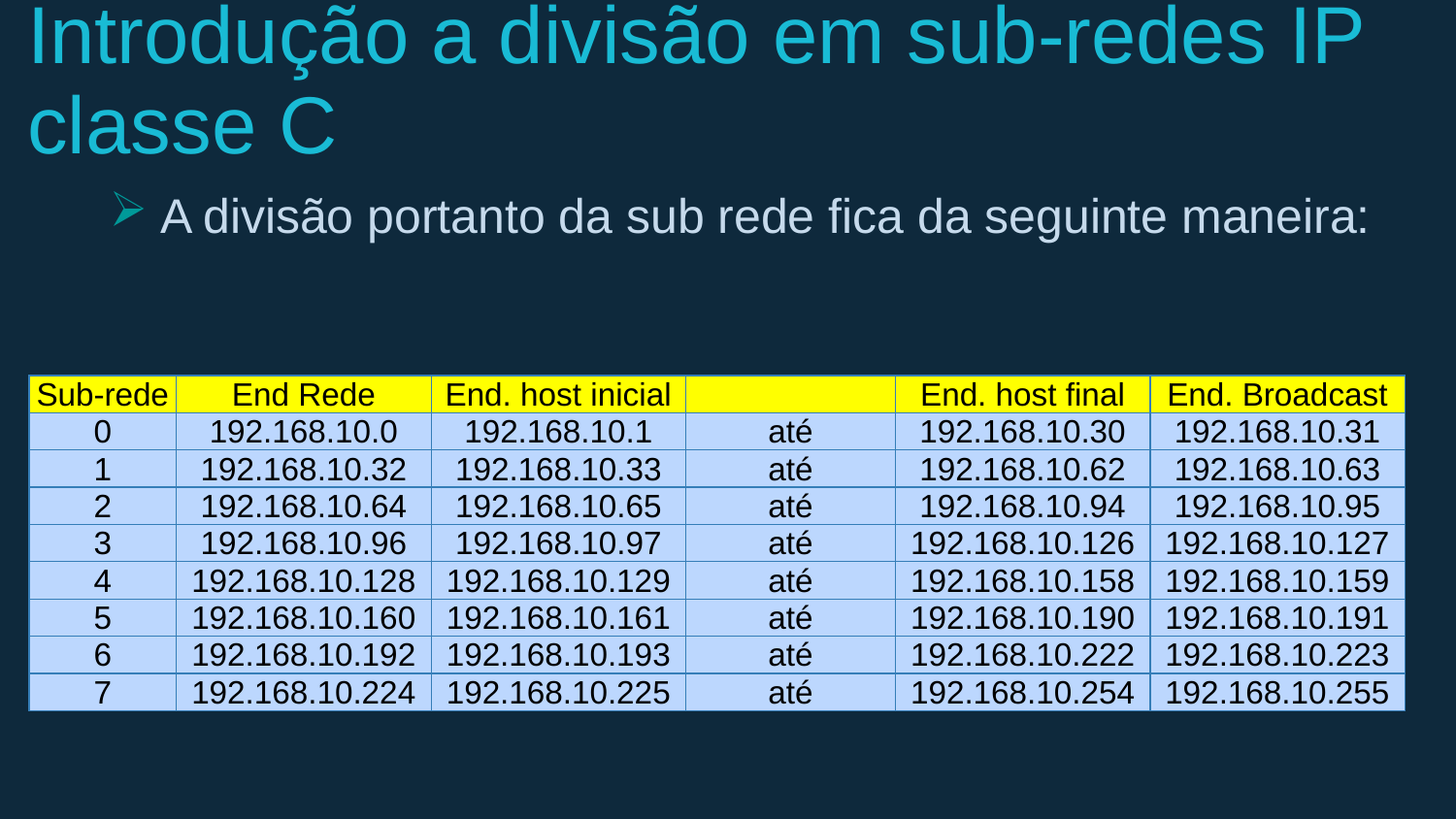

# Introdução a divisão em sub-redes IP classe C
A divisão portanto da sub rede fica da seguinte maneira:
| Sub-rede | End Rede | End. host inicial |  | End. host final | End. Broadcast |
| --- | --- | --- | --- | --- | --- |
| 0 | 192.168.10.0 | 192.168.10.1 | até | 192.168.10.30 | 192.168.10.31 |
| 1 | 192.168.10.32 | 192.168.10.33 | até | 192.168.10.62 | 192.168.10.63 |
| 2 | 192.168.10.64 | 192.168.10.65 | até | 192.168.10.94 | 192.168.10.95 |
| 3 | 192.168.10.96 | 192.168.10.97 | até | 192.168.10.126 | 192.168.10.127 |
| 4 | 192.168.10.128 | 192.168.10.129 | até | 192.168.10.158 | 192.168.10.159 |
| 5 | 192.168.10.160 | 192.168.10.161 | até | 192.168.10.190 | 192.168.10.191 |
| 6 | 192.168.10.192 | 192.168.10.193 | até | 192.168.10.222 | 192.168.10.223 |
| 7 | 192.168.10.224 | 192.168.10.225 | até | 192.168.10.254 | 192.168.10.255 |